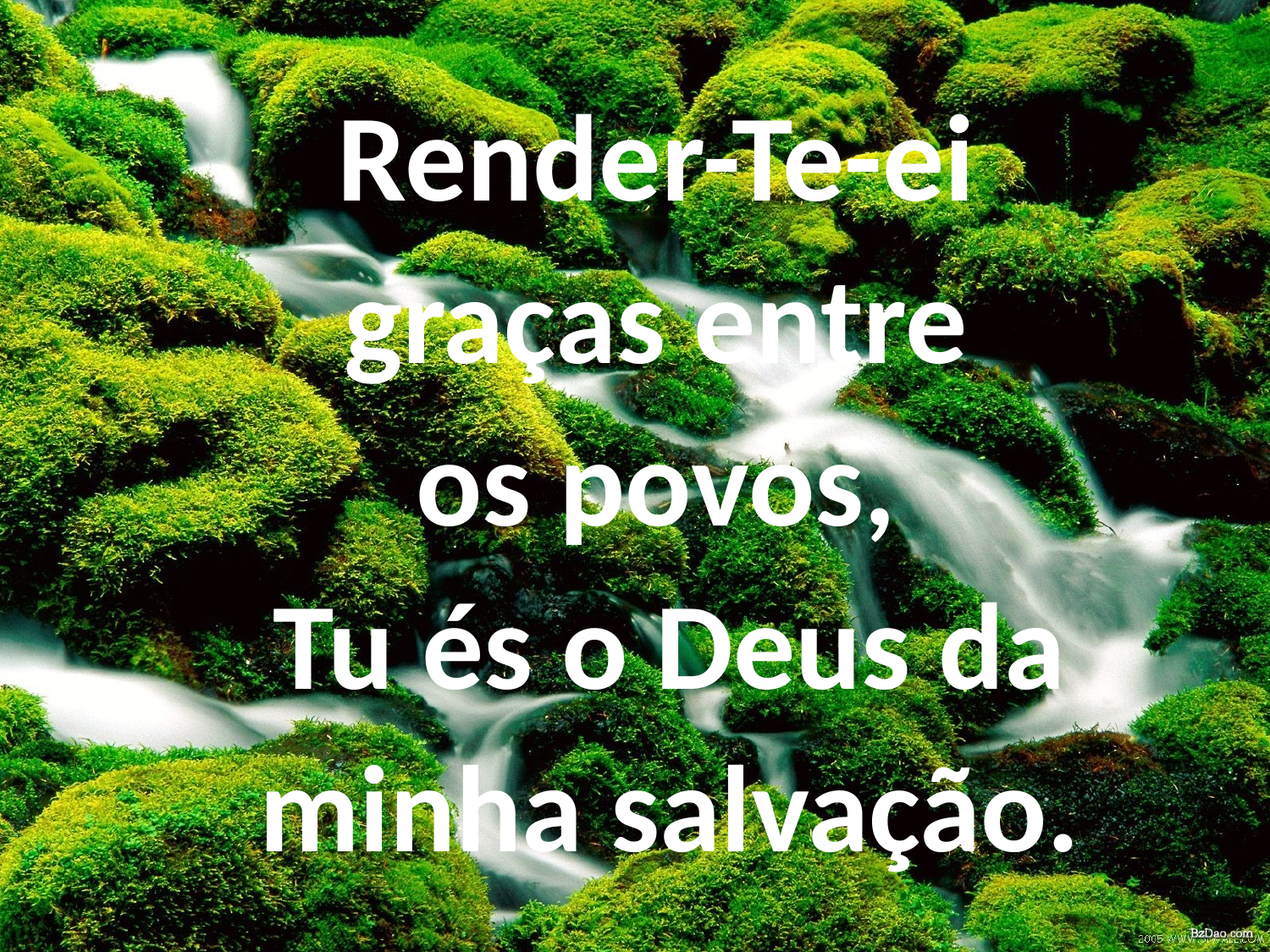

Render-Te-ei
graças entre
os povos,
Tu és o Deus da minha salvação.